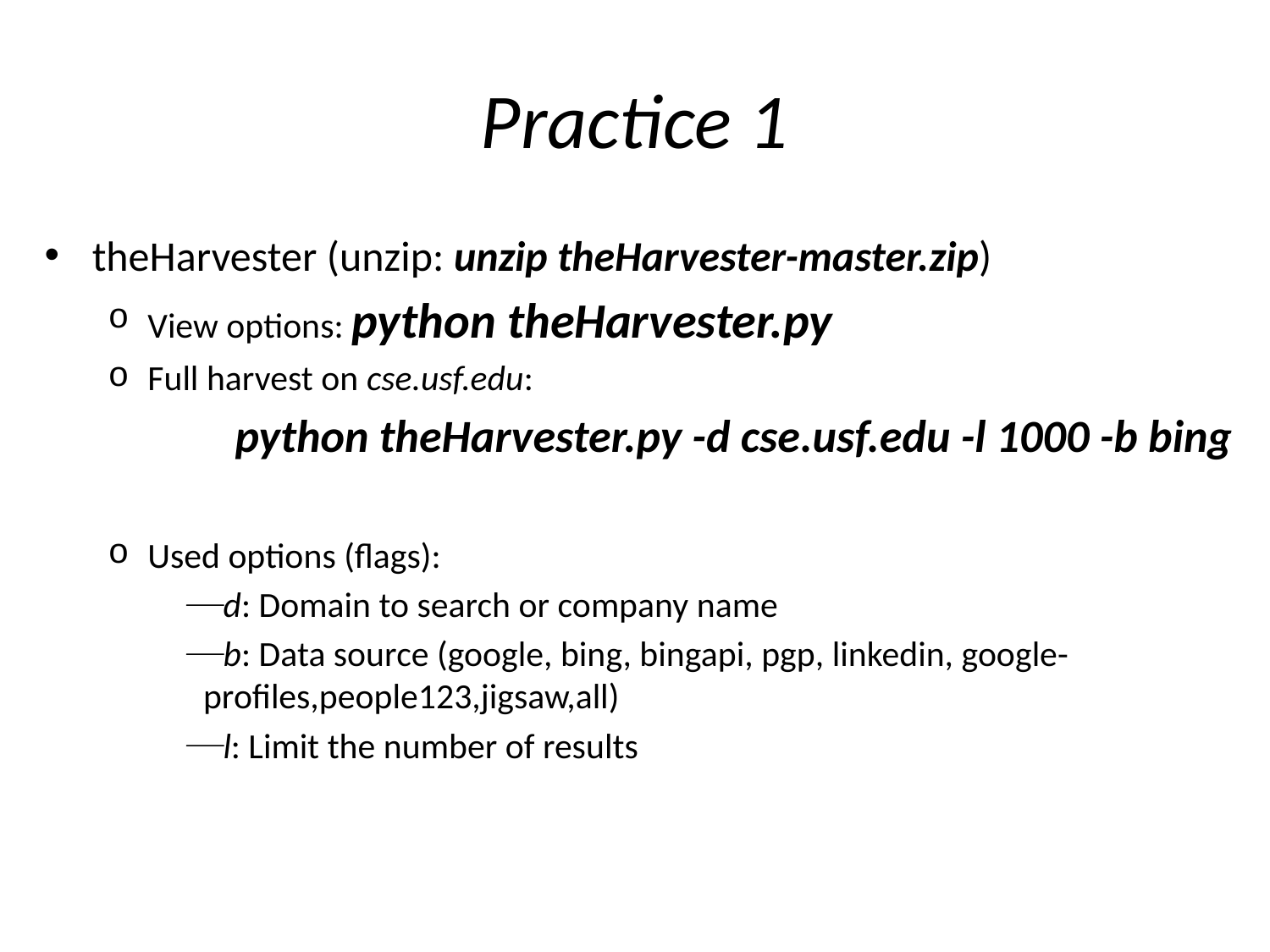

# Practice 1
theHarvester (unzip: unzip theHarvester-master.zip)
View options: python theHarvester.py
Full harvest on cse.usf.edu:
	python theHarvester.py -d cse.usf.edu -l 1000 -b bing
Used options (flags):
d: Domain to search or company name
b: Data source (google, bing, bingapi, pgp, linkedin, google-	  profiles,people123,jigsaw,all)
l: Limit the number of results